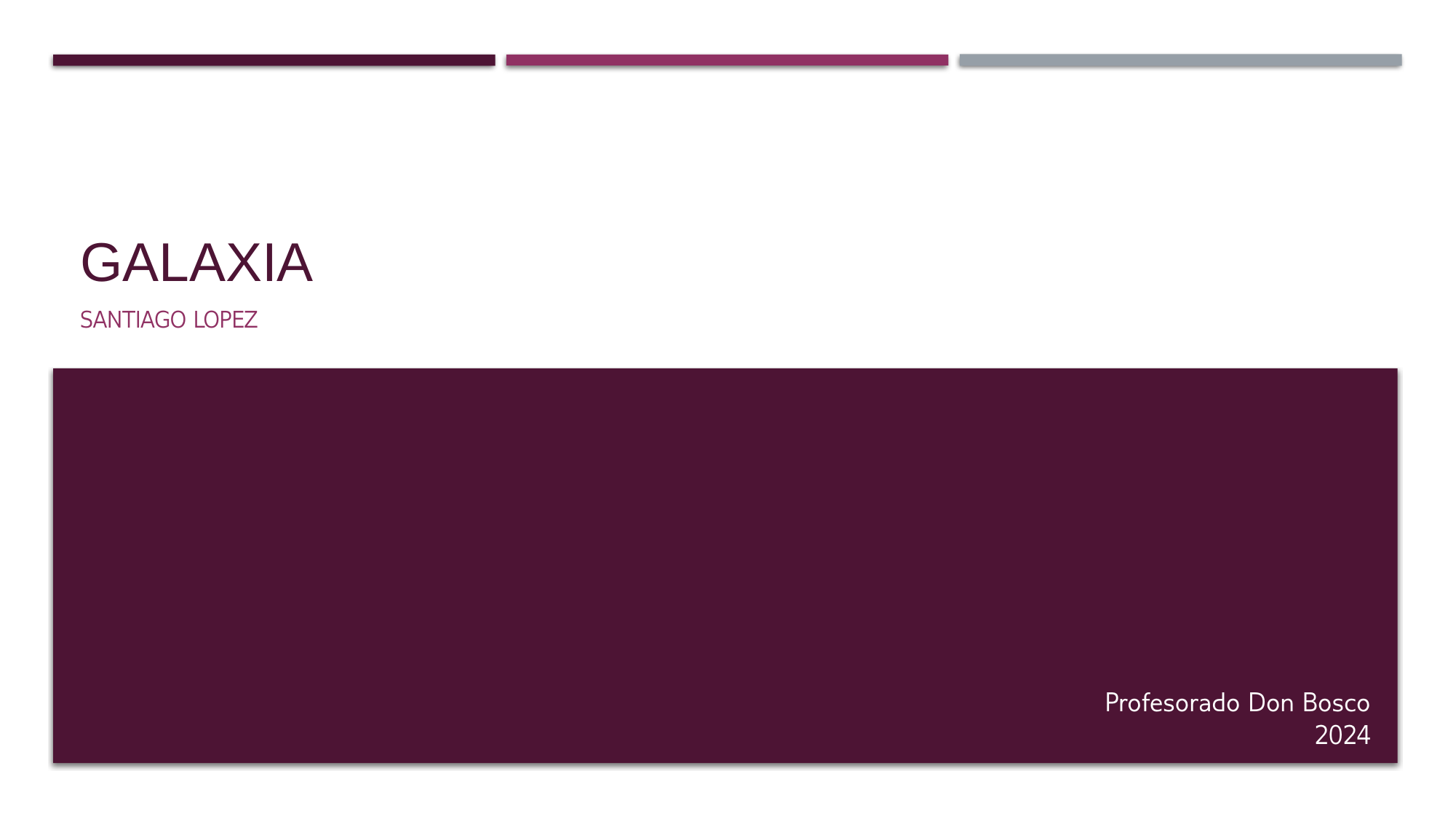

# Galaxia
Santiago Lopez

Profesorado Don Bosco
2024